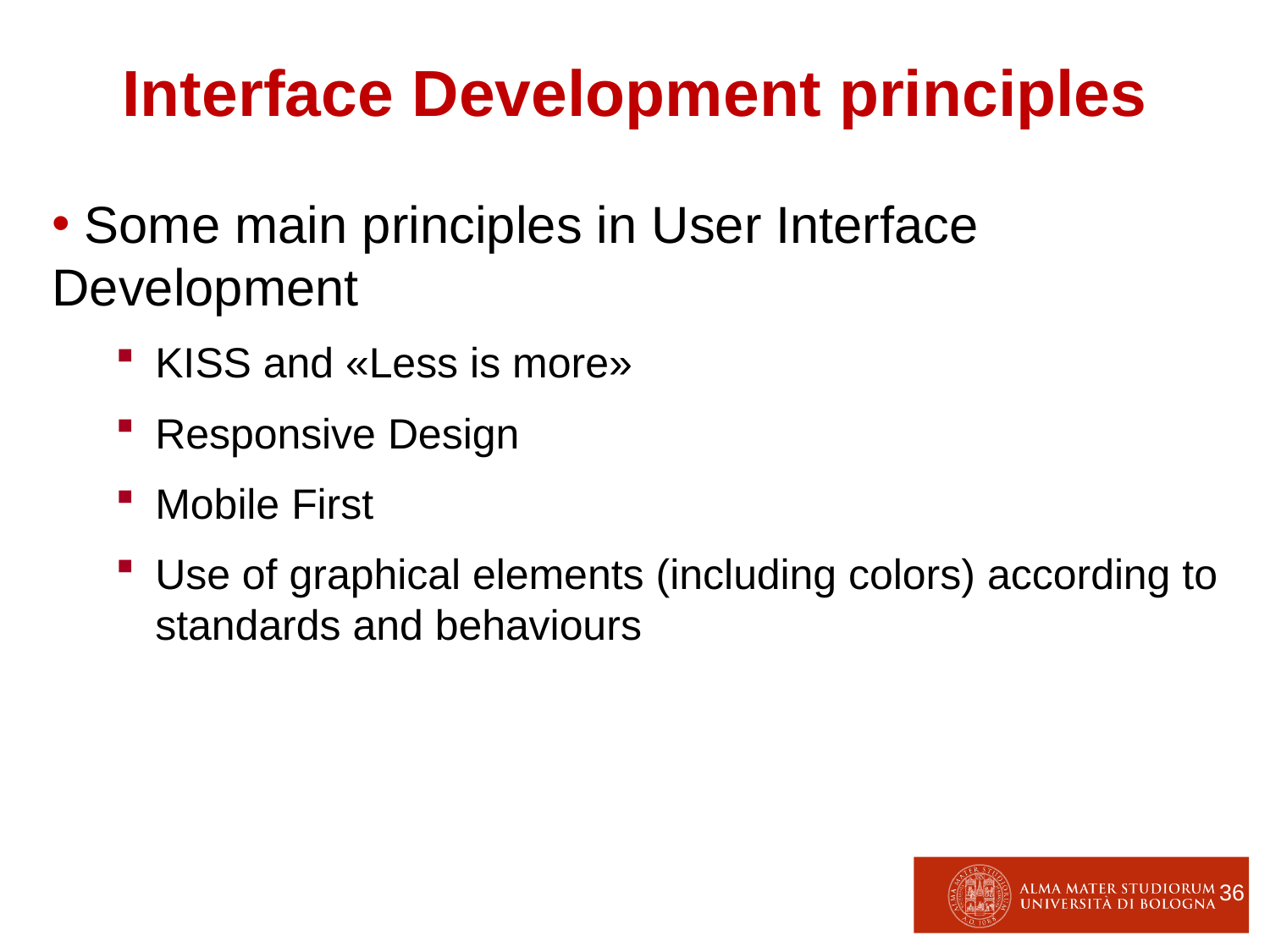

Interface Development principles
 Some main principles in User Interface Development
KISS and «Less is more»
Responsive Design
Mobile First
Use of graphical elements (including colors) according to standards and behaviours
36